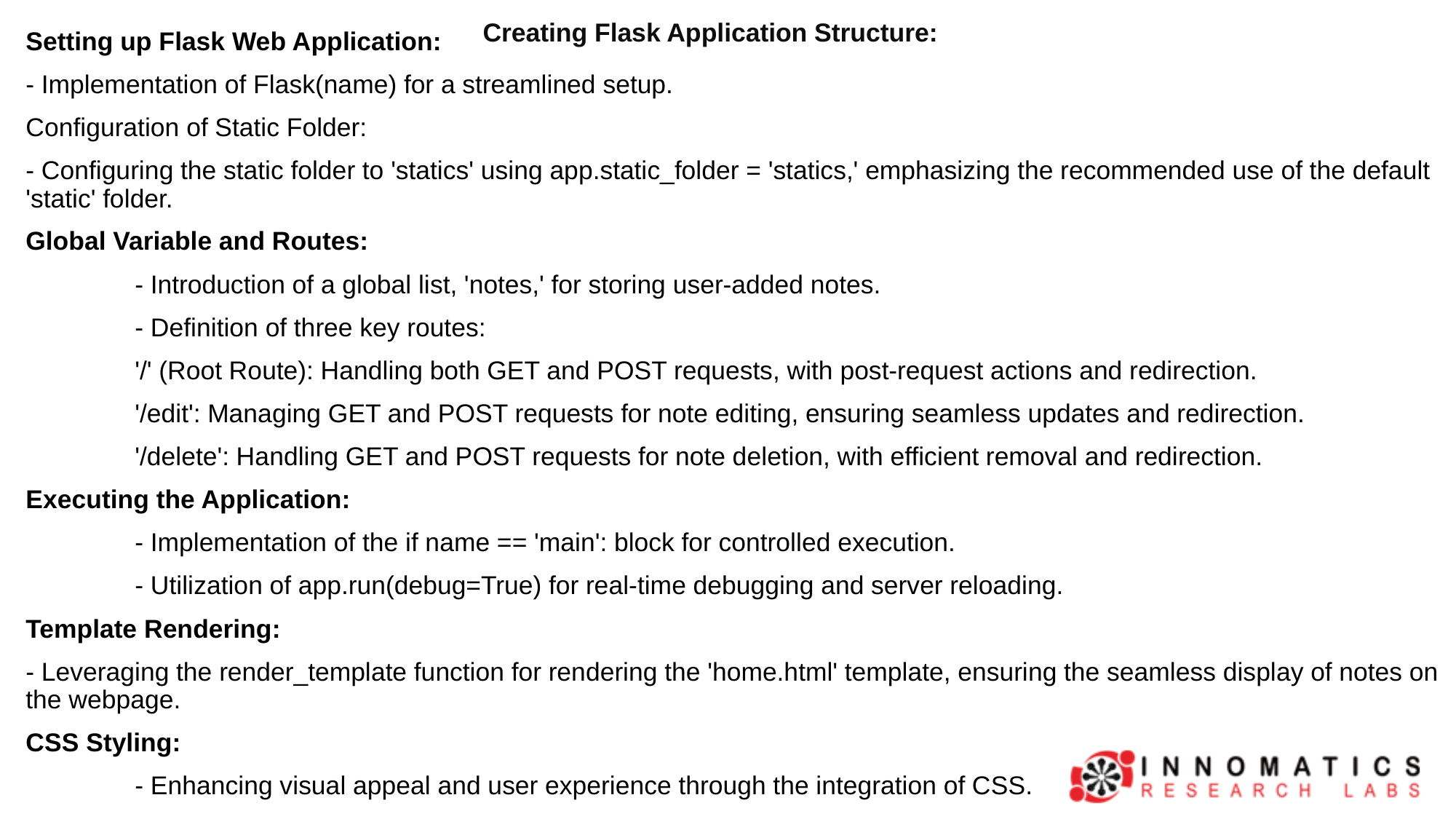

# Creating Flask Application Structure:
Setting up Flask Web Application:
- Implementation of Flask(name) for a streamlined setup.
Configuration of Static Folder:
- Configuring the static folder to 'statics' using app.static_folder = 'statics,' emphasizing the recommended use of the default 'static' folder.
Global Variable and Routes:
	- Introduction of a global list, 'notes,' for storing user-added notes.
	- Definition of three key routes:
	'/' (Root Route): Handling both GET and POST requests, with post-request actions and redirection.
	'/edit': Managing GET and POST requests for note editing, ensuring seamless updates and redirection.
	'/delete': Handling GET and POST requests for note deletion, with efficient removal and redirection.
Executing the Application:
	- Implementation of the if name == 'main': block for controlled execution.
	- Utilization of app.run(debug=True) for real-time debugging and server reloading.
Template Rendering:
- Leveraging the render_template function for rendering the 'home.html' template, ensuring the seamless display of notes on the webpage.
CSS Styling:
	- Enhancing visual appeal and user experience through the integration of CSS.